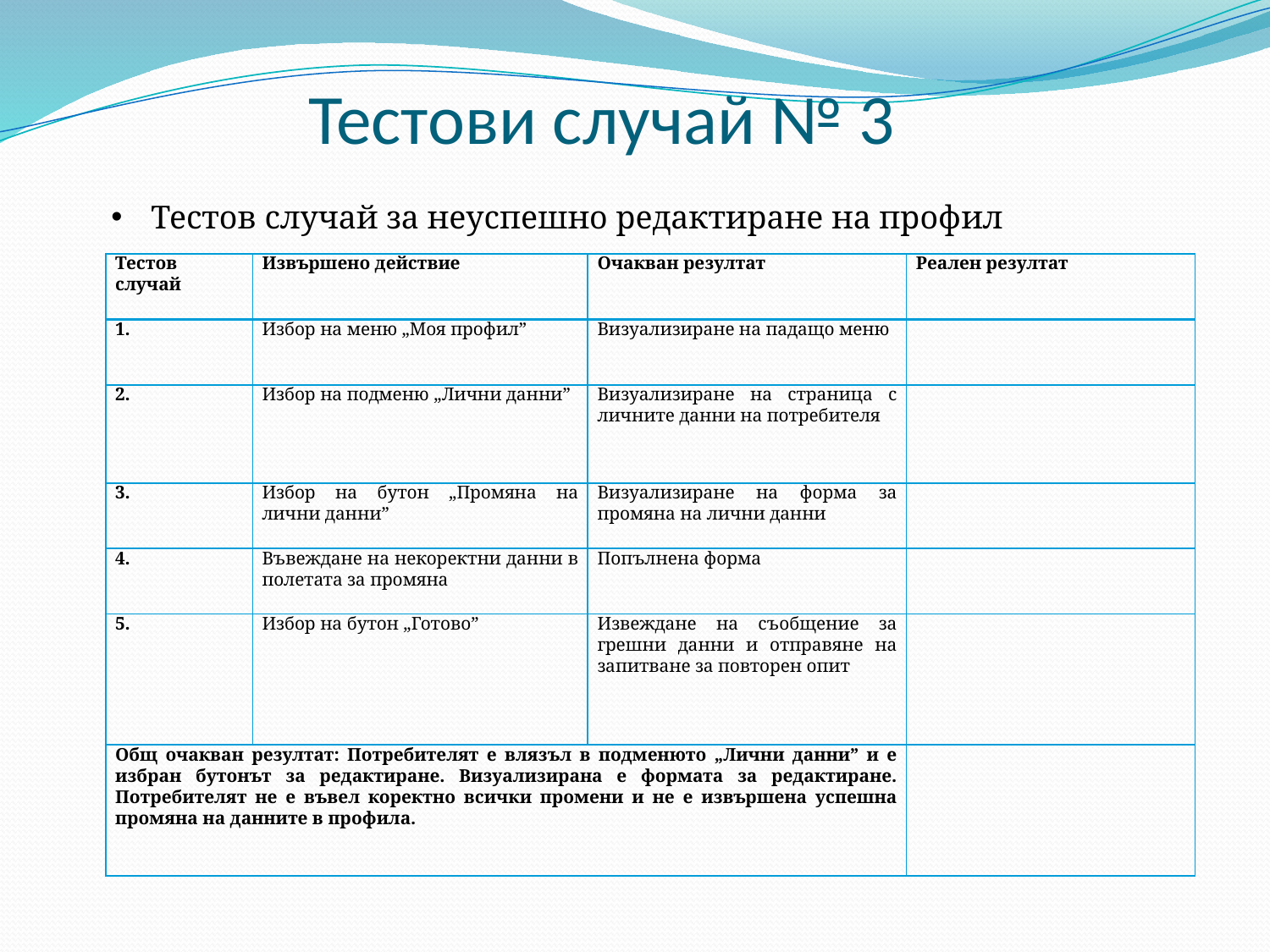

# Тестови случай № 3

Тестов случай за неуспешно редактиране на профил
| Тестов случай | Извършено действие | Очакван резултат | Реален резултат |
| --- | --- | --- | --- |
| 1. | Избор на меню „Моя профил” | Визуализиране на падащо меню |  |
| 2. | Избор на подменю „Лични данни” | Визуализиране на страница с личните данни на потребителя |  |
| 3. | Избор на бутон „Промяна на лични данни” | Визуализиране на форма за промяна на лични данни |  |
| 4. | Въвеждане на некоректни данни в полетата за промяна | Попълнена форма |  |
| 5. | Избор на бутон „Готово” | Извеждане на съобщение за грешни данни и отправяне на запитване за повторен опит |  |
| Общ очакван резултат: Потребителят е влязъл в подменюто „Лични данни” и е избран бутонът за редактиране. Визуализирана е формата за редактиране. Потребителят не е въвел коректно всички промени и не е извършена успешна промяна на данните в профила. |  |  |  |